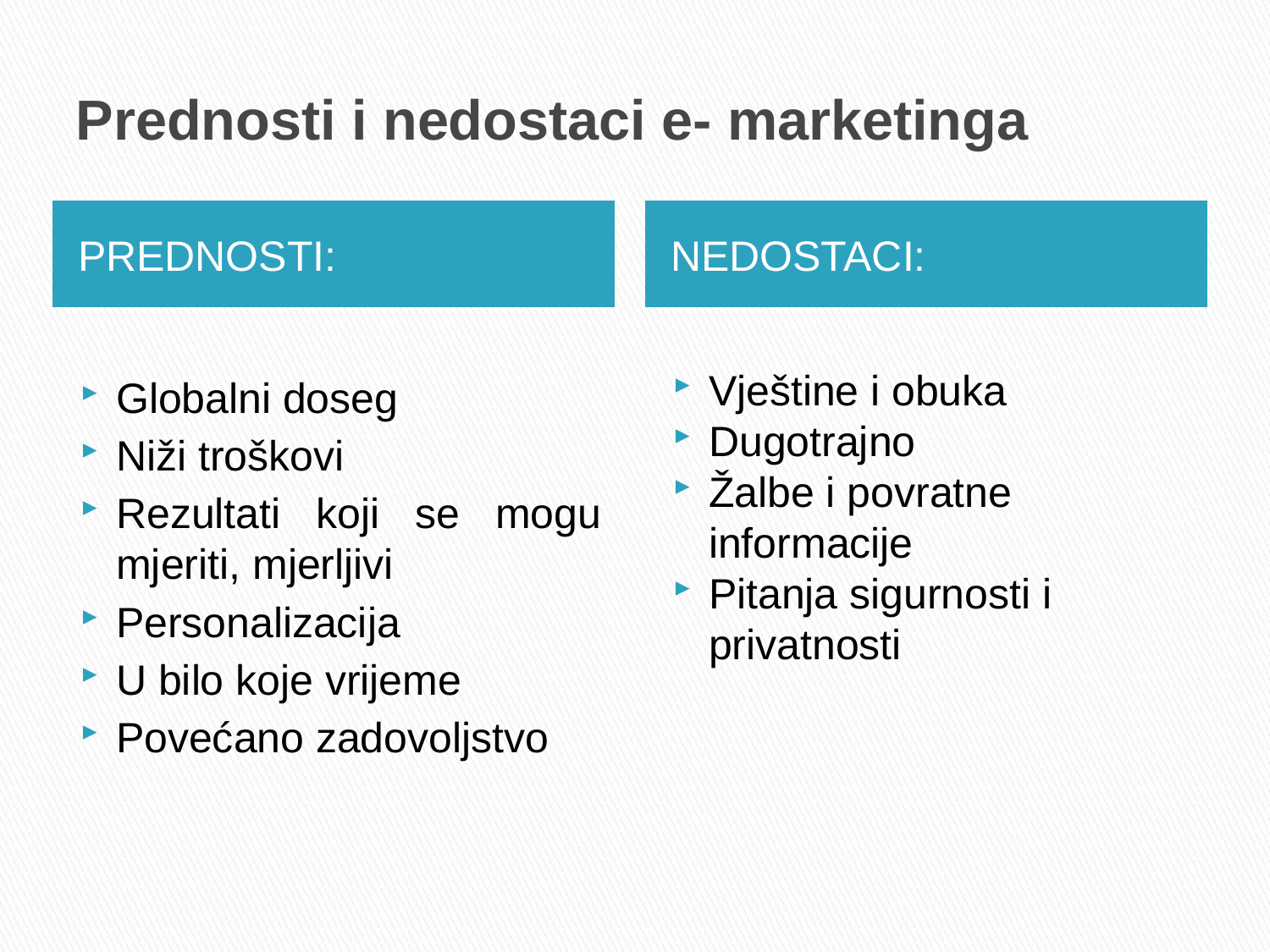

# Prednosti i nedostaci e- marketinga
PREDNOSTI:
NEDOSTACI:

Globalni doseg
Niži troškovi
Rezultati koji se mogu mjeriti, mjerljivi
Personalizacija
U bilo koje vrijeme
Povećano zadovoljstvo

Vještine i obuka
Dugotrajno
Žalbe i povratne informacije
Pitanja sigurnosti i privatnosti